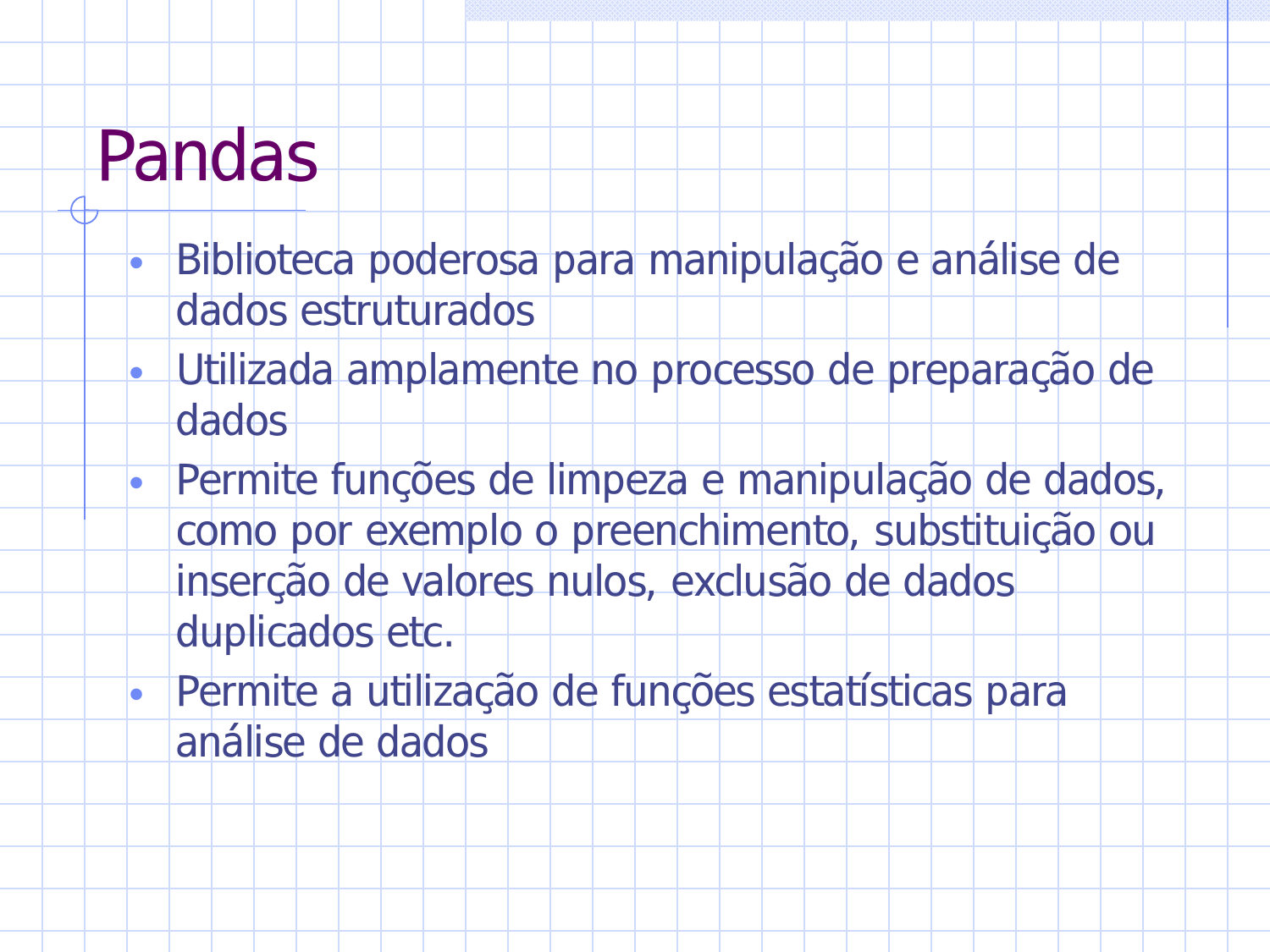

# Pandas
Biblioteca poderosa para manipulação e análise de dados estruturados
Utilizada amplamente no processo de preparação de dados
Permite funções de limpeza e manipulação de dados, como por exemplo o preenchimento, substituição ou inserção de valores nulos, exclusão de dados duplicados etc.
Permite a utilização de funções estatísticas para análise de dados